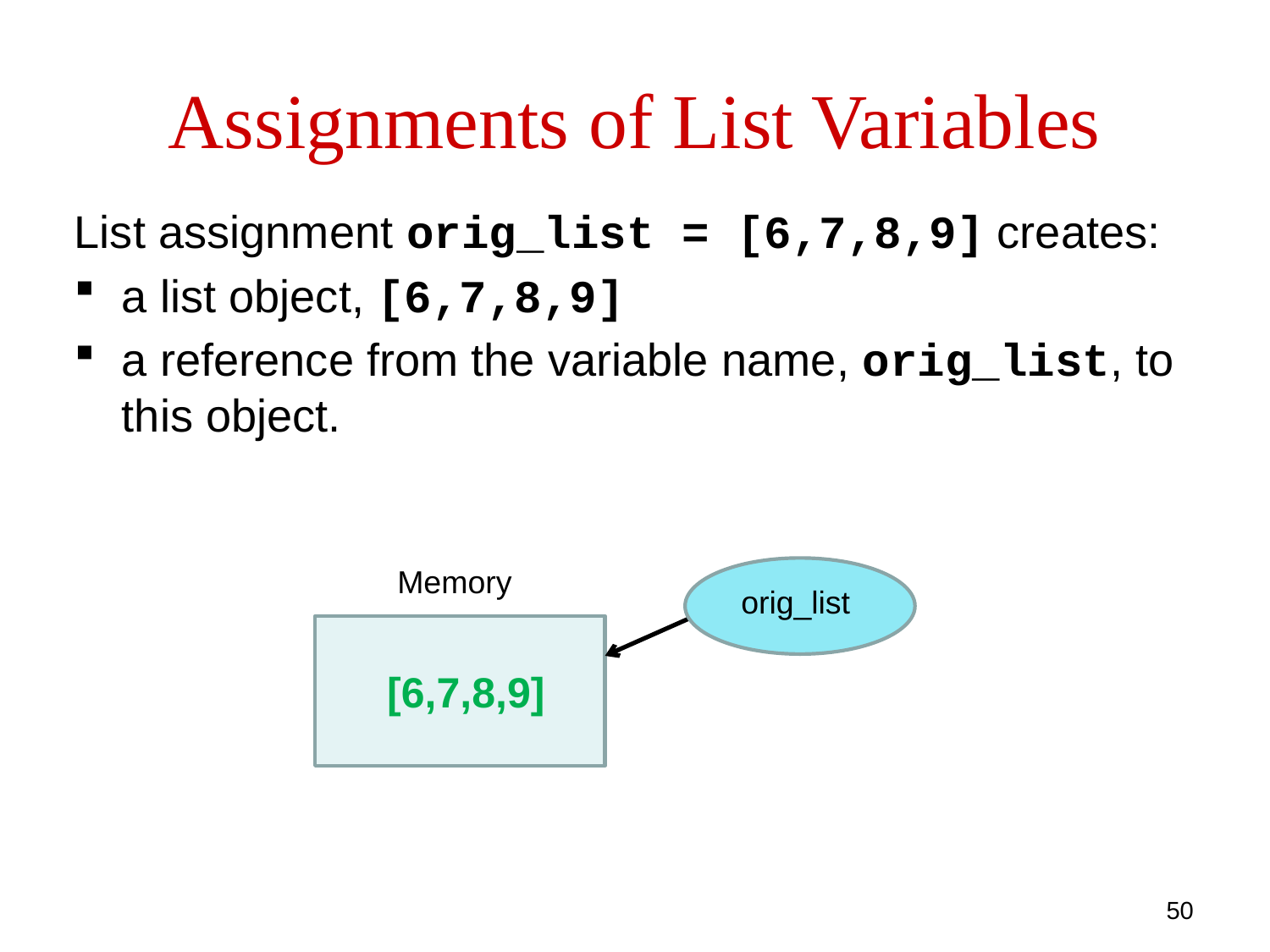

# Assignments of List Variables
List assignment orig_list = [6,7,8,9] creates:
a list object, [6,7,8,9]
a reference from the variable name, orig_list, to this object.
Memory

orig_list
[6,7,8,9]
50